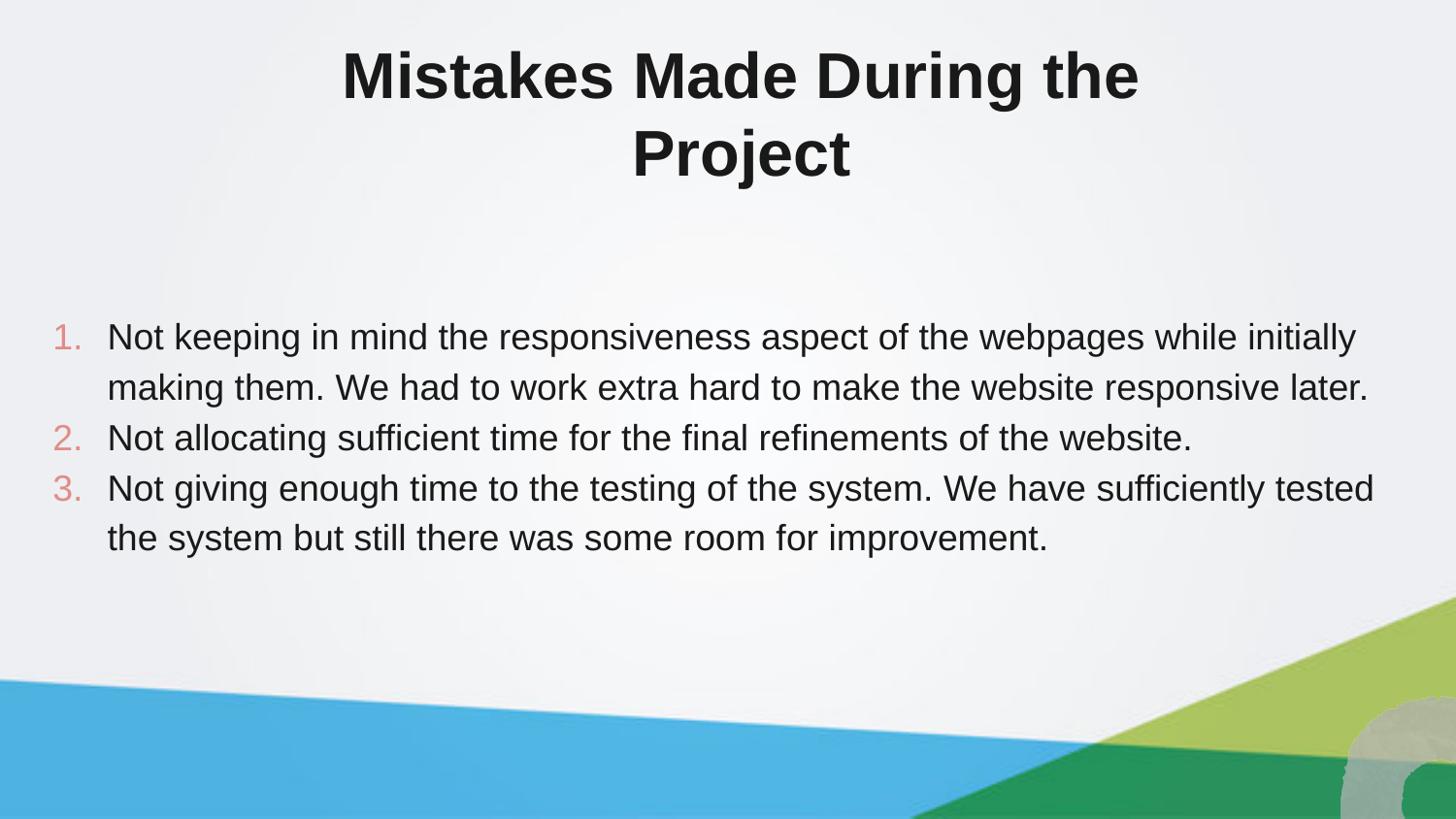

# Mistakes Made During the Project
Not keeping in mind the responsiveness aspect of the webpages while initially making them. We had to work extra hard to make the website responsive later.
Not allocating sufficient time for the final refinements of the website.
Not giving enough time to the testing of the system. We have sufficiently tested the system but still there was some room for improvement.